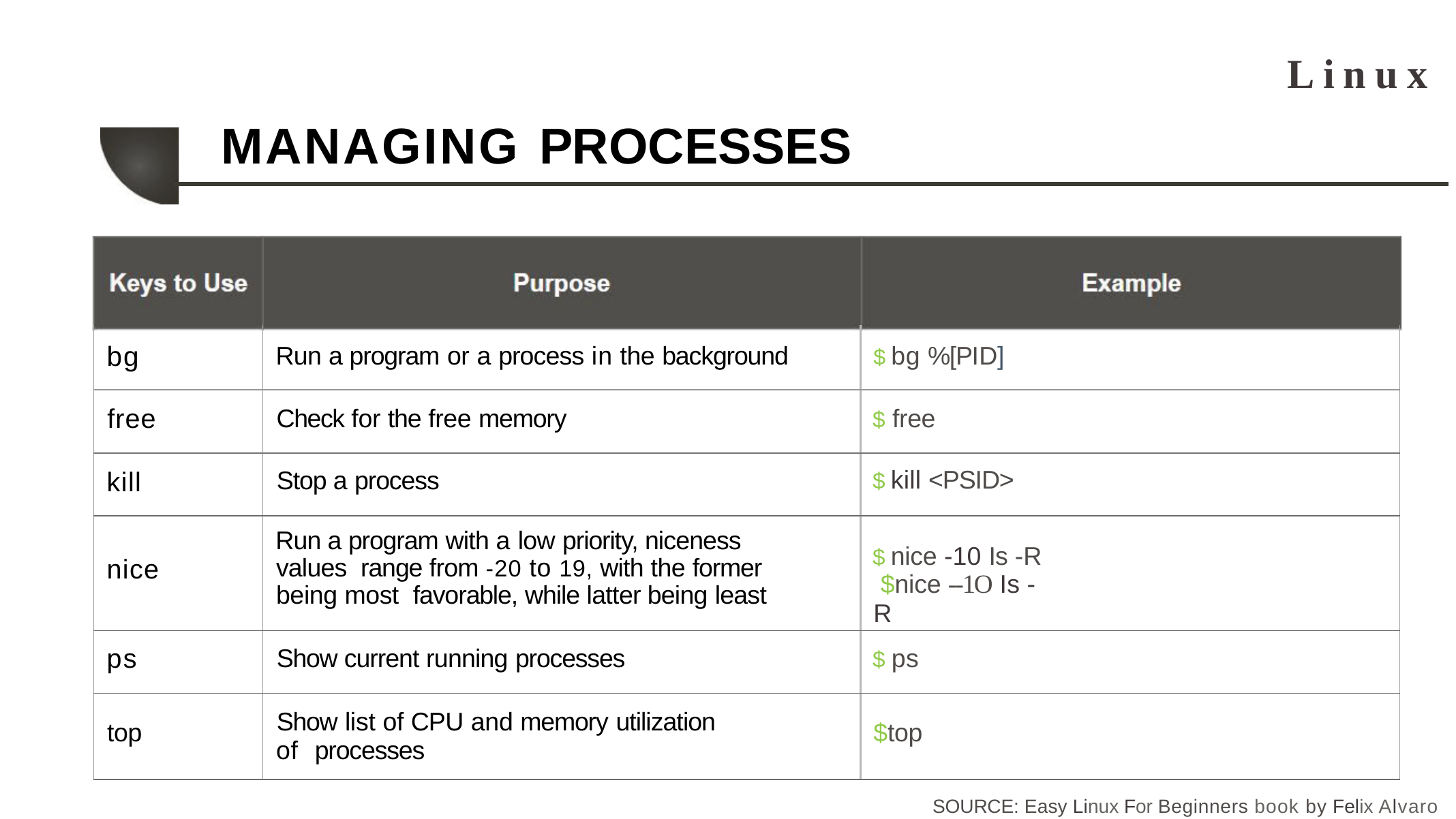

# Linux
MANAGING PROCESSES

| bg | Run a program or a process in the background | $ bg %[PID] |
| --- | --- | --- |
| free | Check for the free memory | $ free |
| kill | Stop a process | $ kill <PSID> |
| nice | Run a program with a low priority, niceness values range from -20 to 19, with the former being most favorable, while latter being least | $ nice -10 Is -R $nice --1O Is -R |
| ps | Show current running processes | $ ps |
| top | Show list of CPU and memory utilization of processes | $top |
SOURCE: Easy Linux For Beginners book by Felix Alvaro